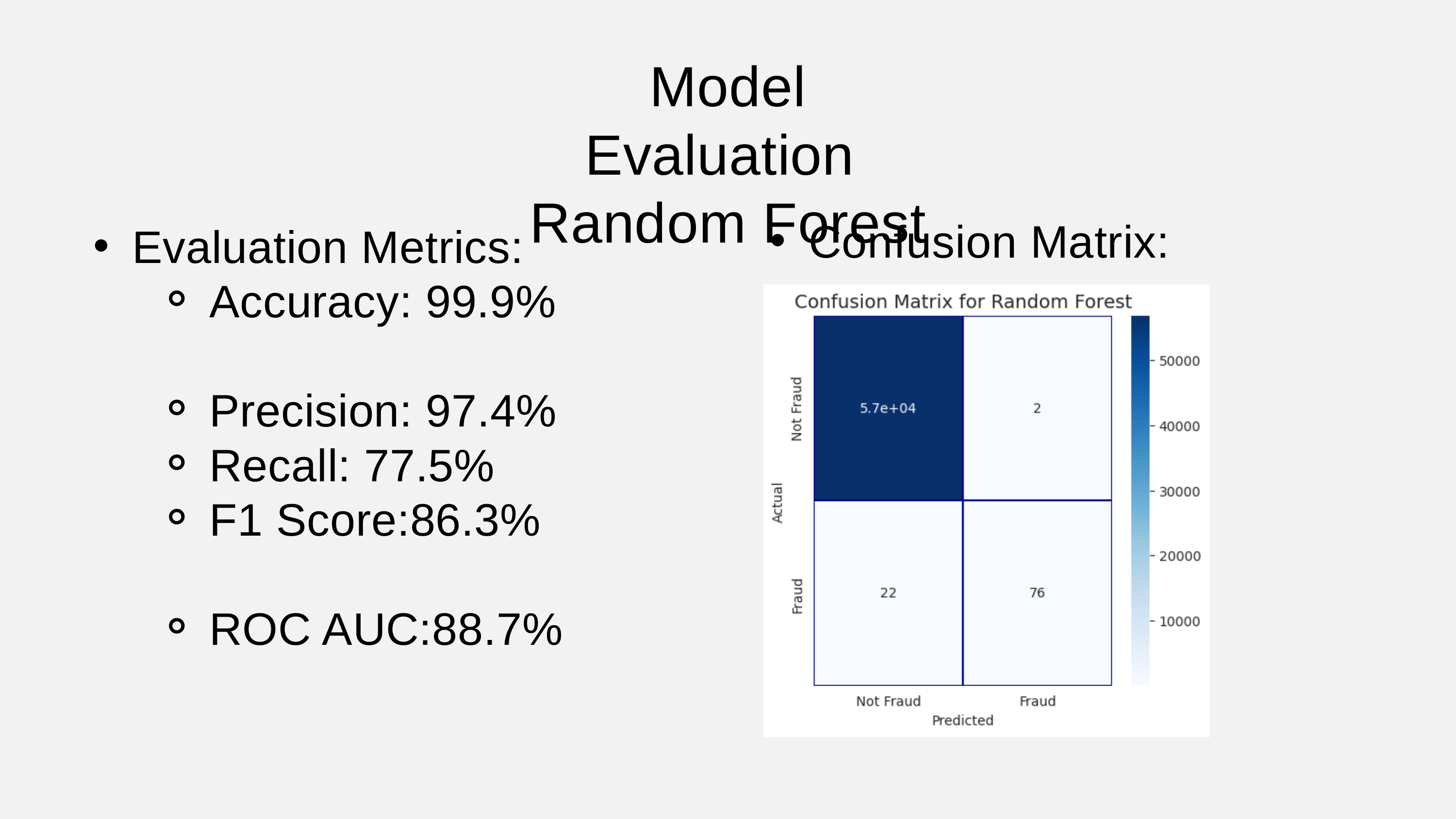

Model Evaluation
Random Forest

Confusion Matrix:
Evaluation Metrics:
Accuracy: 99.9%
Precision: 97.4%
Recall: 77.5%
F1 Score:86.3%

ROC AUC:88.7%